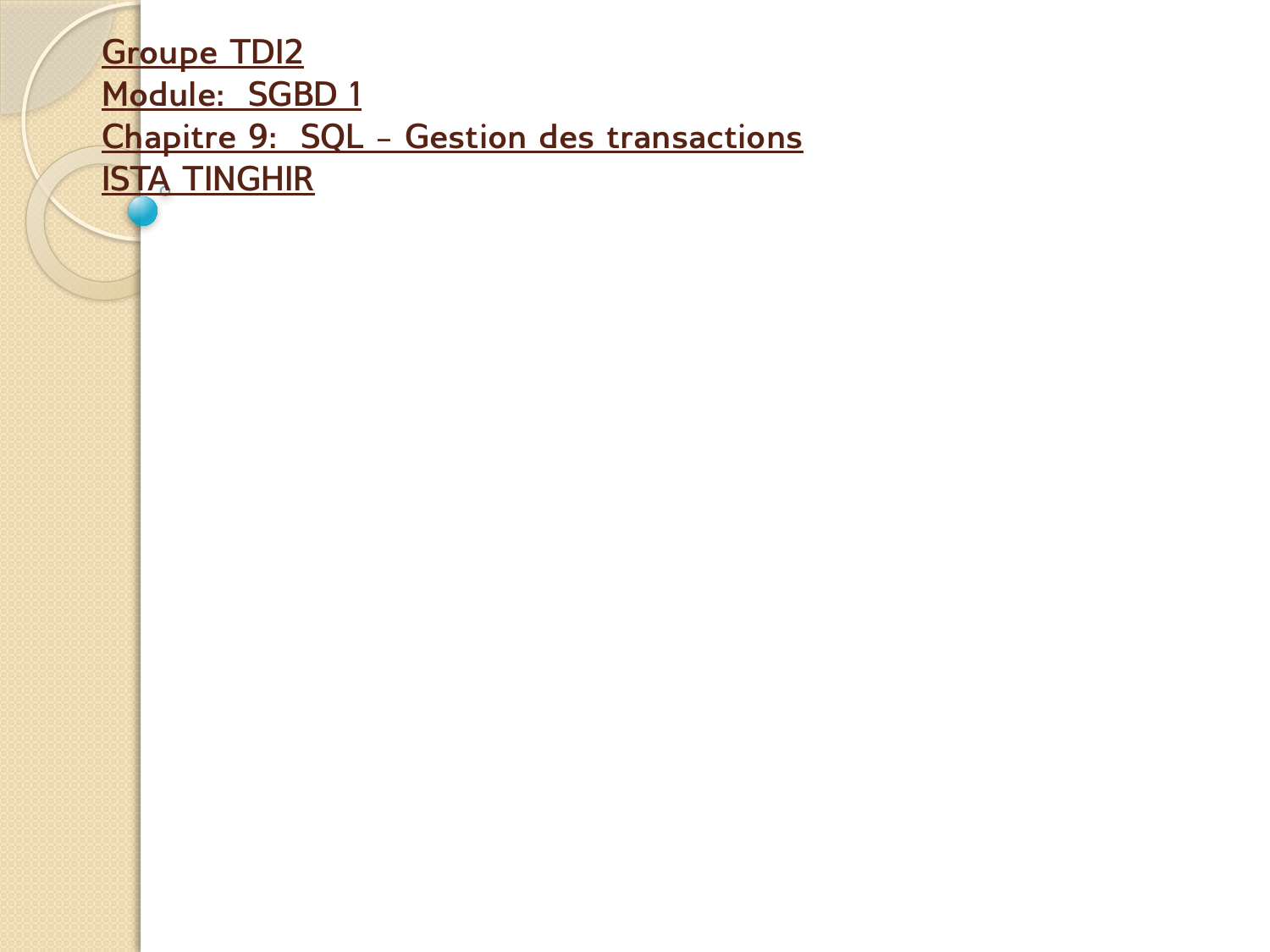

# Groupe TDI2 Module:  SGBD 1 Chapitre 9:  SQL – Gestion des transactions ISTA TINGHIR